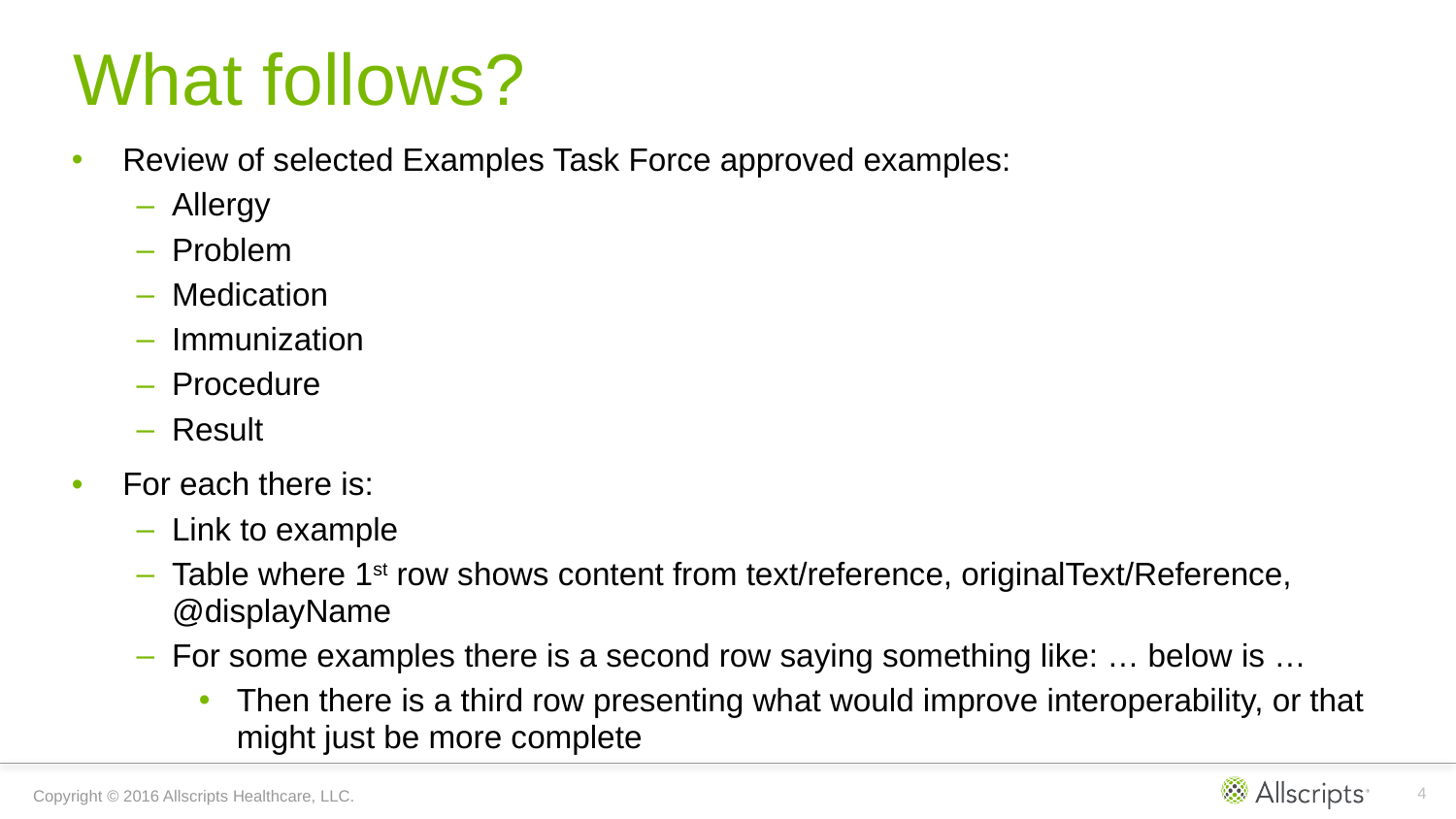

# What follows?
Review of selected Examples Task Force approved examples:
Allergy
Problem
Medication
Immunization
Procedure
Result
For each there is:
Link to example
Table where 1st row shows content from text/reference, originalText/Reference, @displayName
For some examples there is a second row saying something like: … below is …
Then there is a third row presenting what would improve interoperability, or that might just be more complete